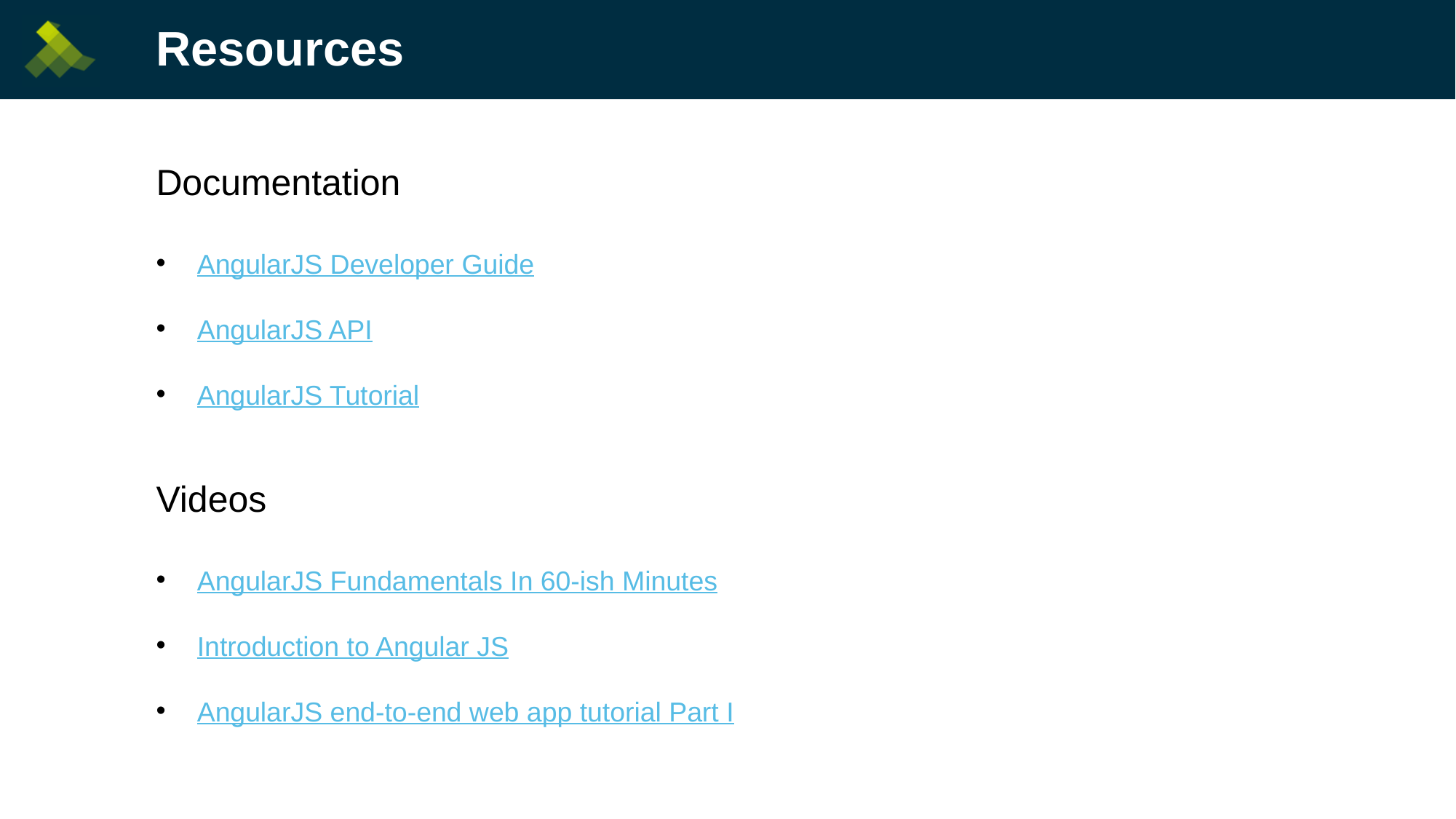

# Resources
Documentation

AngularJS Developer Guide

AngularJS API

AngularJS Tutorial

Videos

AngularJS Fundamentals In 60-ish Minutes

Introduction to Angular JS

AngularJS end-to-end web app tutorial Part I